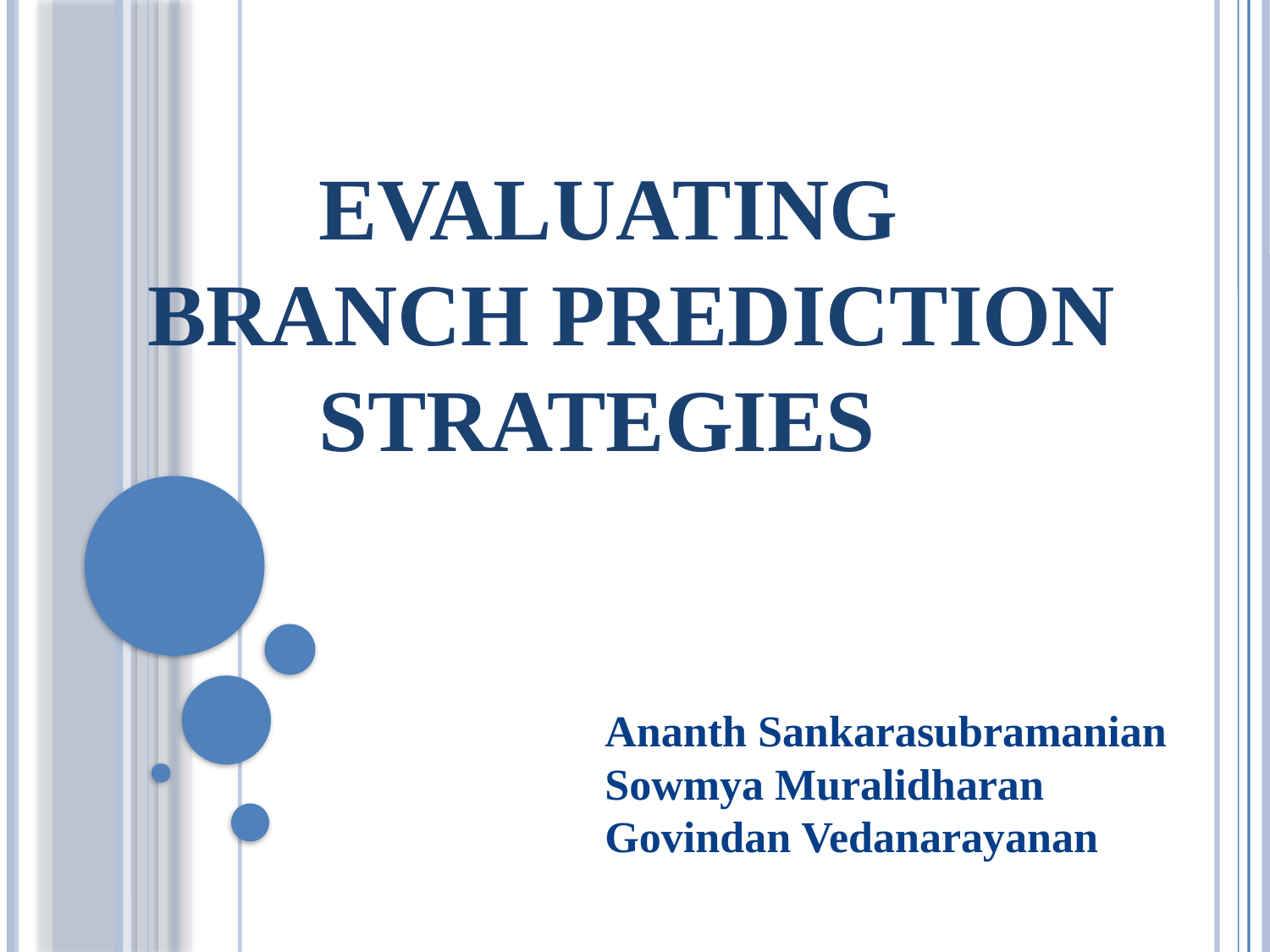

EVALUATING BRANCH PREDICTION 	  STRATEGIES
Ananth Sankarasubramanian
Sowmya Muralidharan
Govindan Vedanarayanan